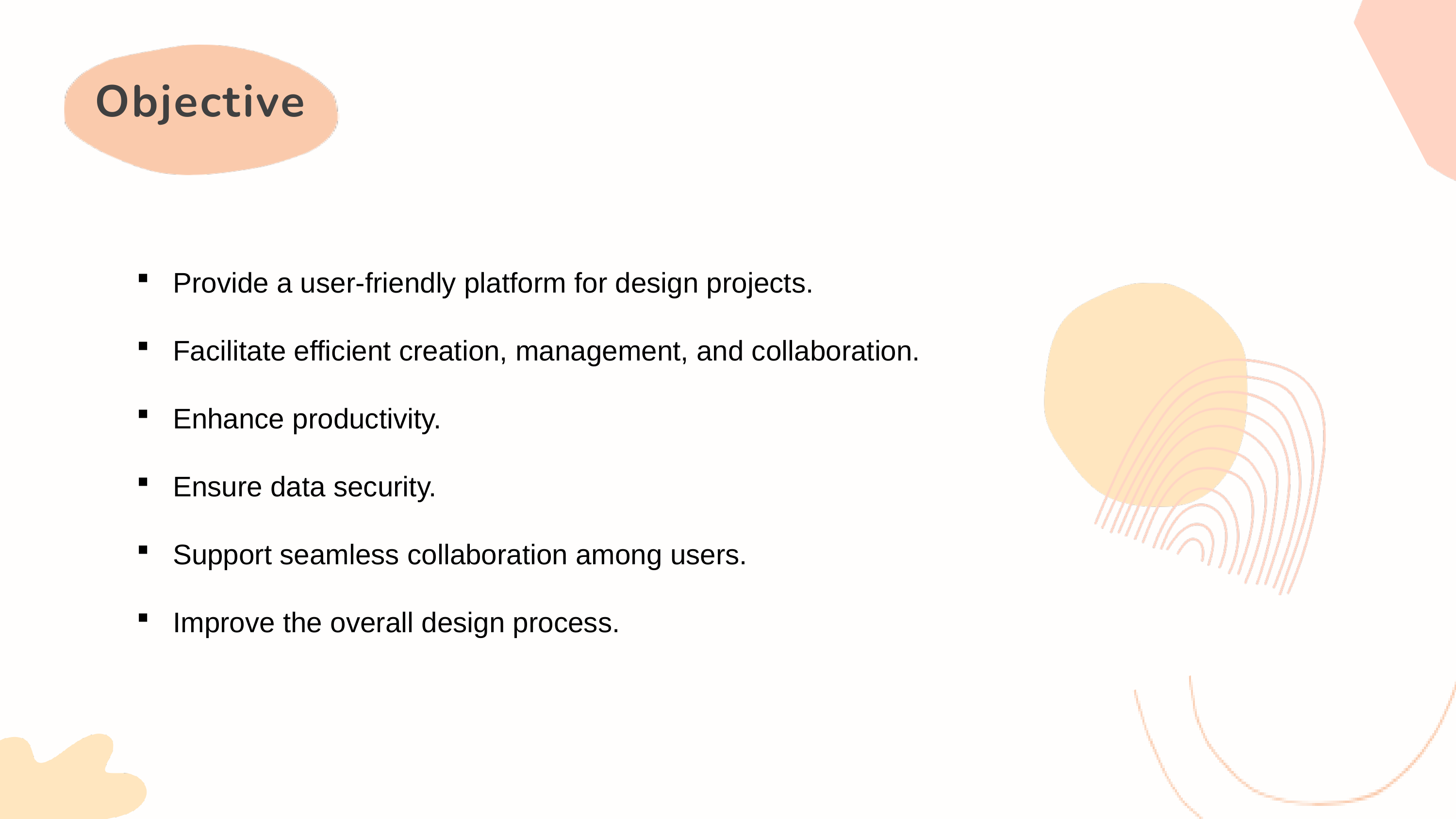

Objective
Provide a user-friendly platform for design projects.

Facilitate efficient creation, management, and collaboration.

Enhance productivity.

Ensure data security.

Support seamless collaboration among users.

Improve the overall design process.